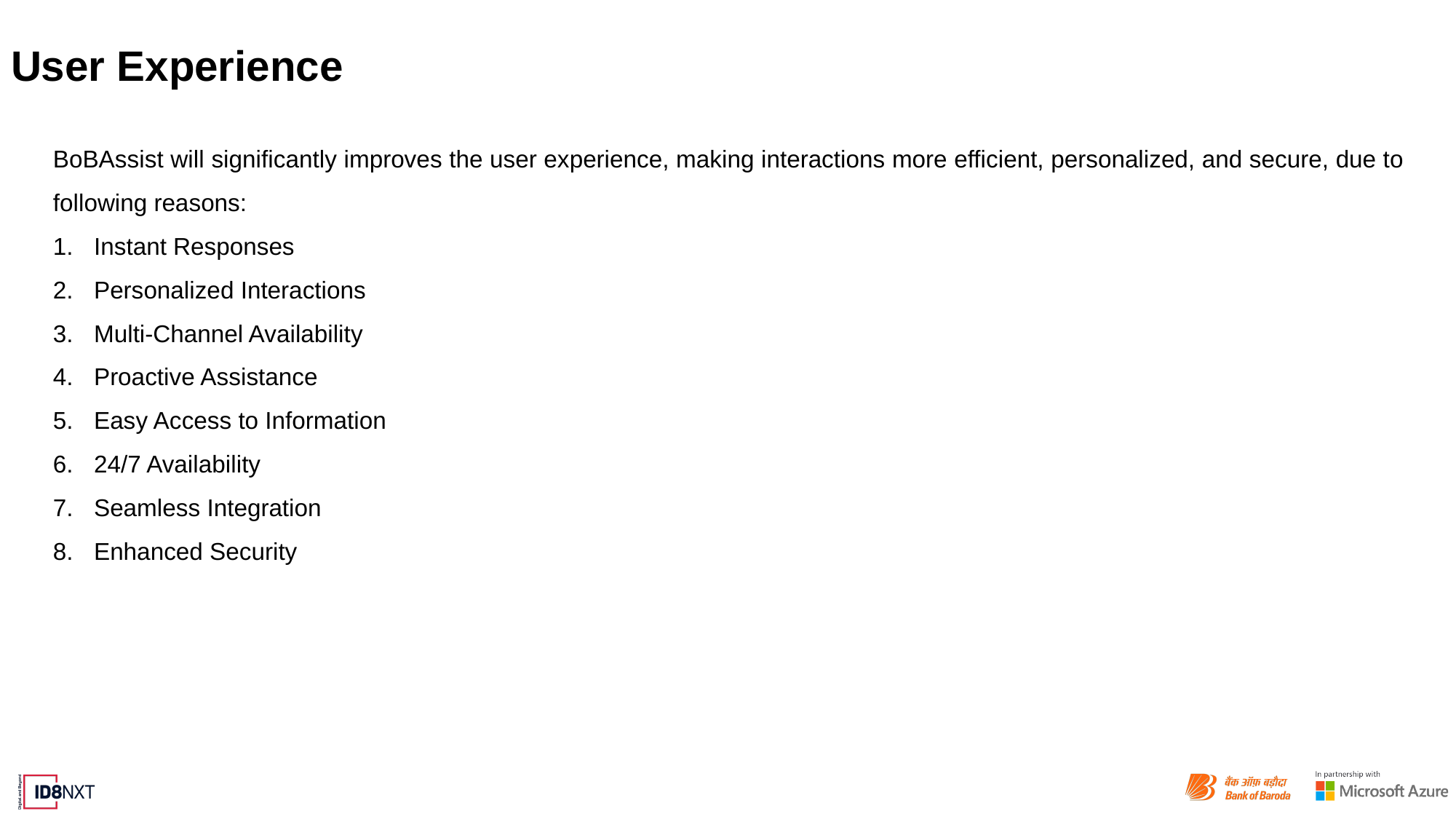

# User Experience
BoBAssist will significantly improves the user experience, making interactions more efficient, personalized, and secure, due to following reasons:
Instant Responses
Personalized Interactions
Multi-Channel Availability
Proactive Assistance
Easy Access to Information
24/7 Availability
Seamless Integration
Enhanced Security